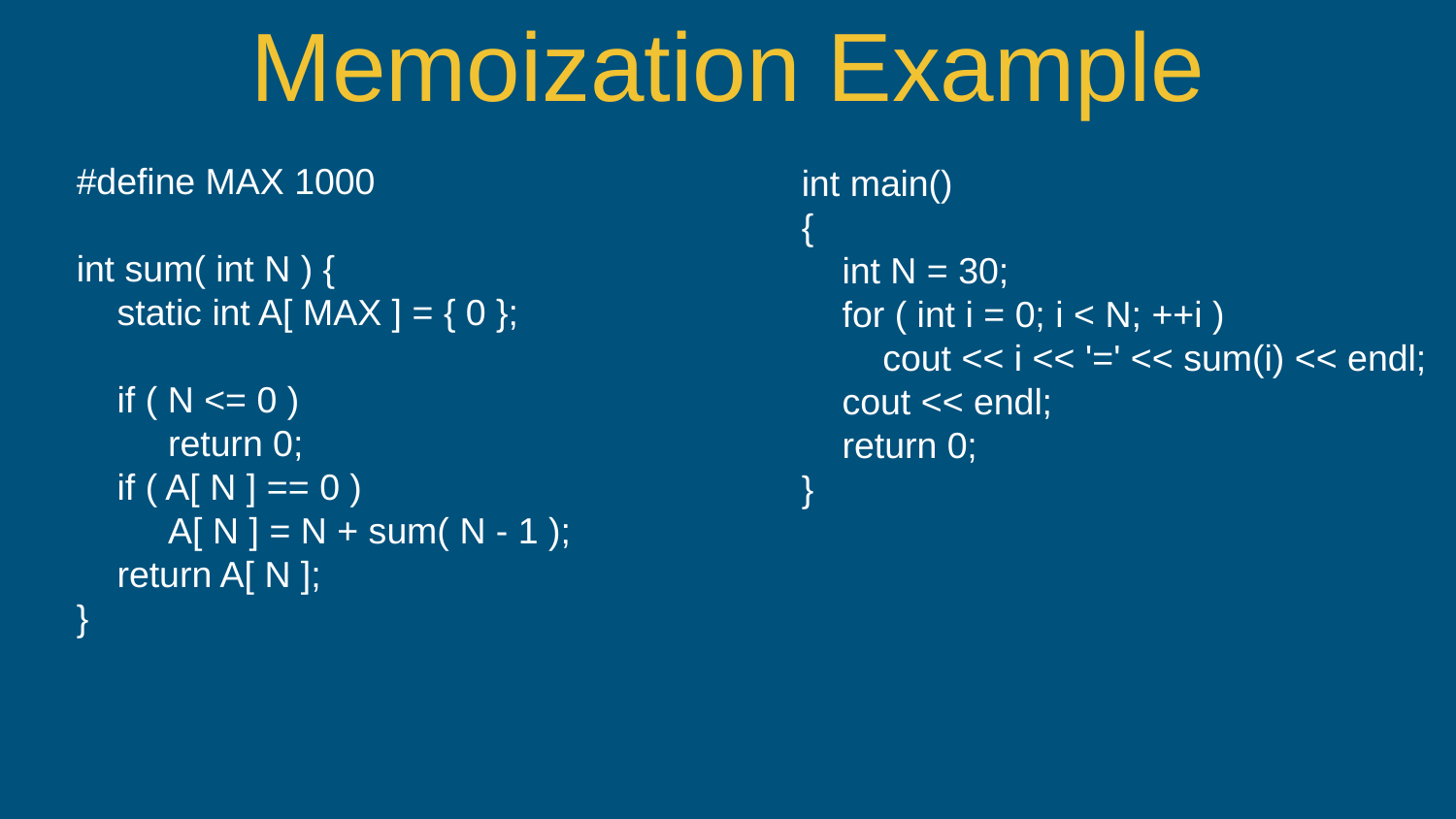

# Memoization Example
#define MAX 1000
int sum( int N ) {
    static int A[ MAX ] = { 0 };
    if ( N <= 0 )
         return 0;
    if ( A[ N ] == 0 )
         A[ N ] = N + sum( N - 1 );
    return A[ N ];
}
int main()
{
    int N = 30;
    for ( int i = 0; i < N; ++i )
        cout << i << '=' << sum(i) << endl;
    cout << endl;
    return 0;
}